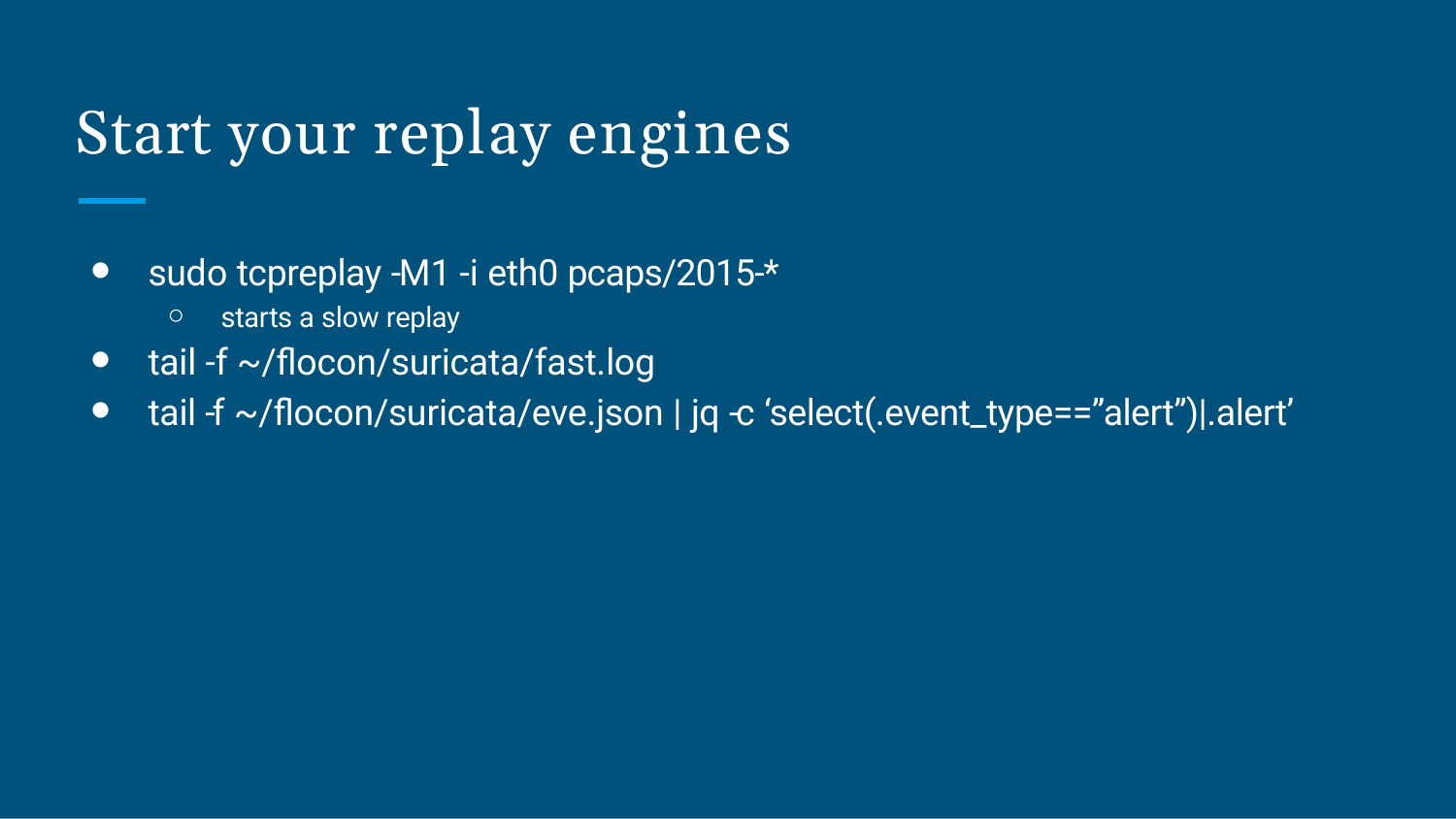

# Start your replay engines
sudo tcpreplay -M1 -i eth0 pcaps/2015-*
starts a slow replay
tail -f ~/flocon/suricata/fast.log
tail -f ~/flocon/suricata/eve.json | jq -c ‘select(.event_type==”alert”)|.alert’